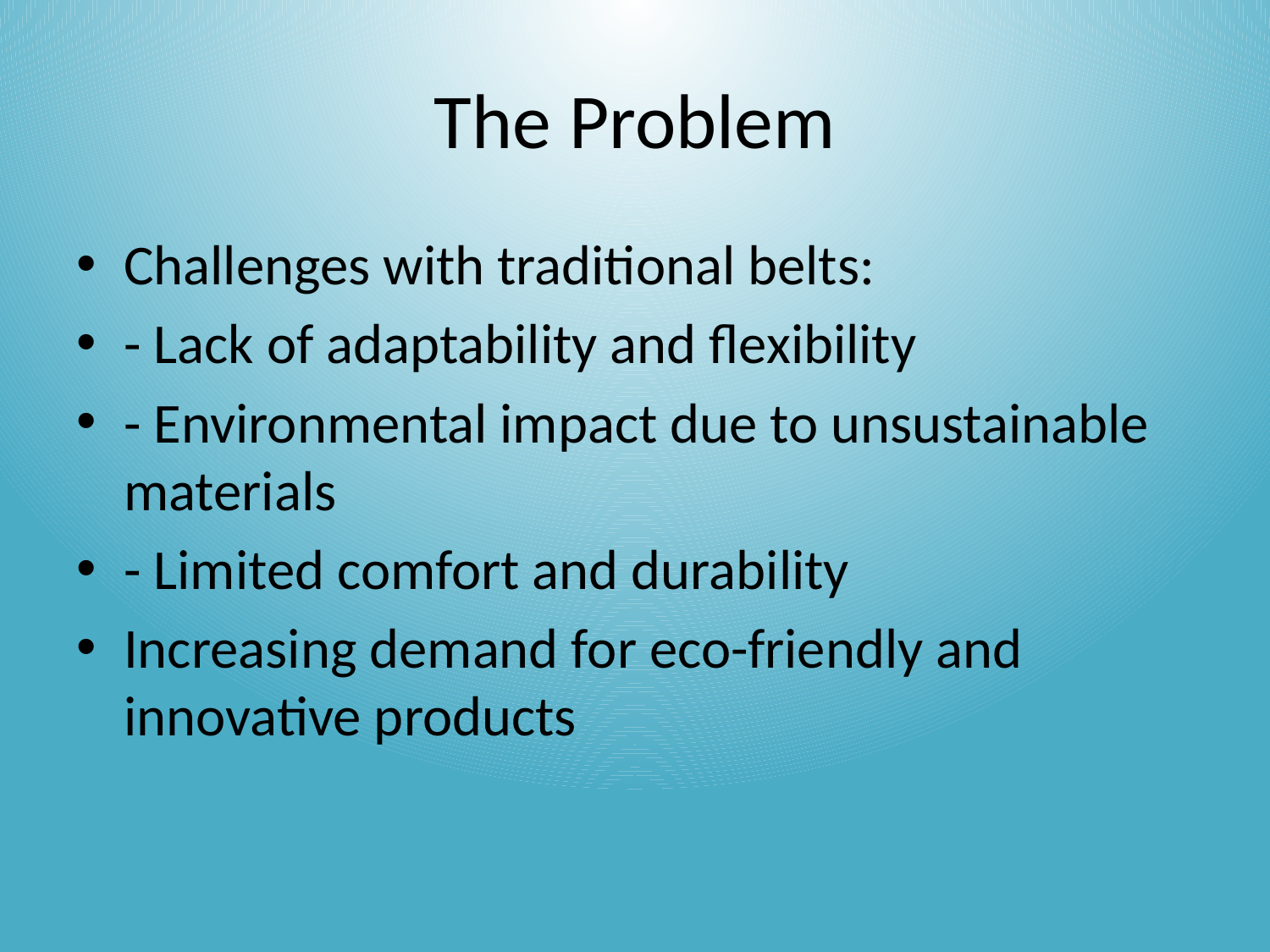

# The Problem
Challenges with traditional belts:
- Lack of adaptability and flexibility
- Environmental impact due to unsustainable materials
- Limited comfort and durability
Increasing demand for eco-friendly and innovative products